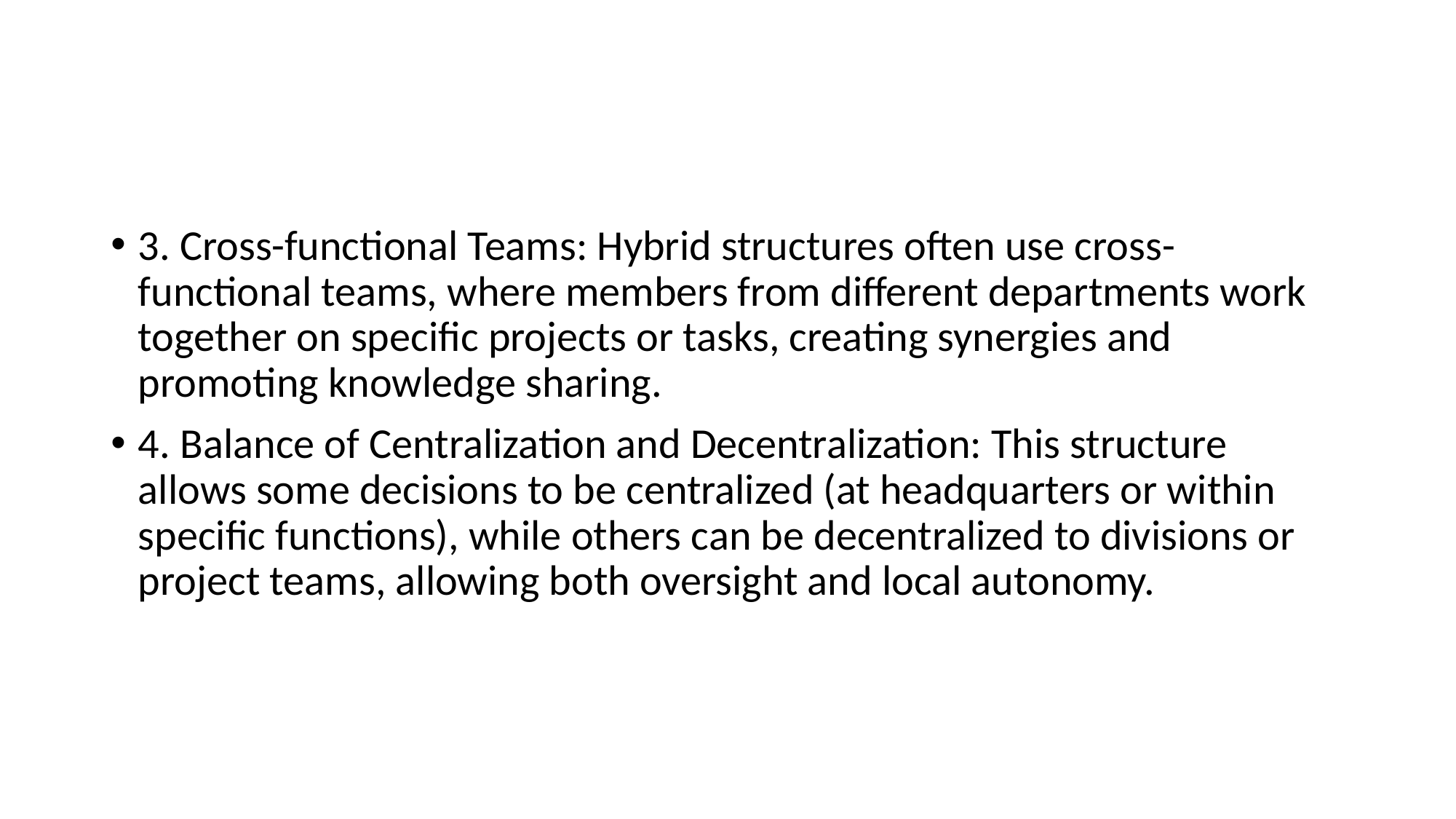

#
3. Cross-functional Teams: Hybrid structures often use cross-functional teams, where members from different departments work together on specific projects or tasks, creating synergies and promoting knowledge sharing.
4. Balance of Centralization and Decentralization: This structure allows some decisions to be centralized (at headquarters or within specific functions), while others can be decentralized to divisions or project teams, allowing both oversight and local autonomy.